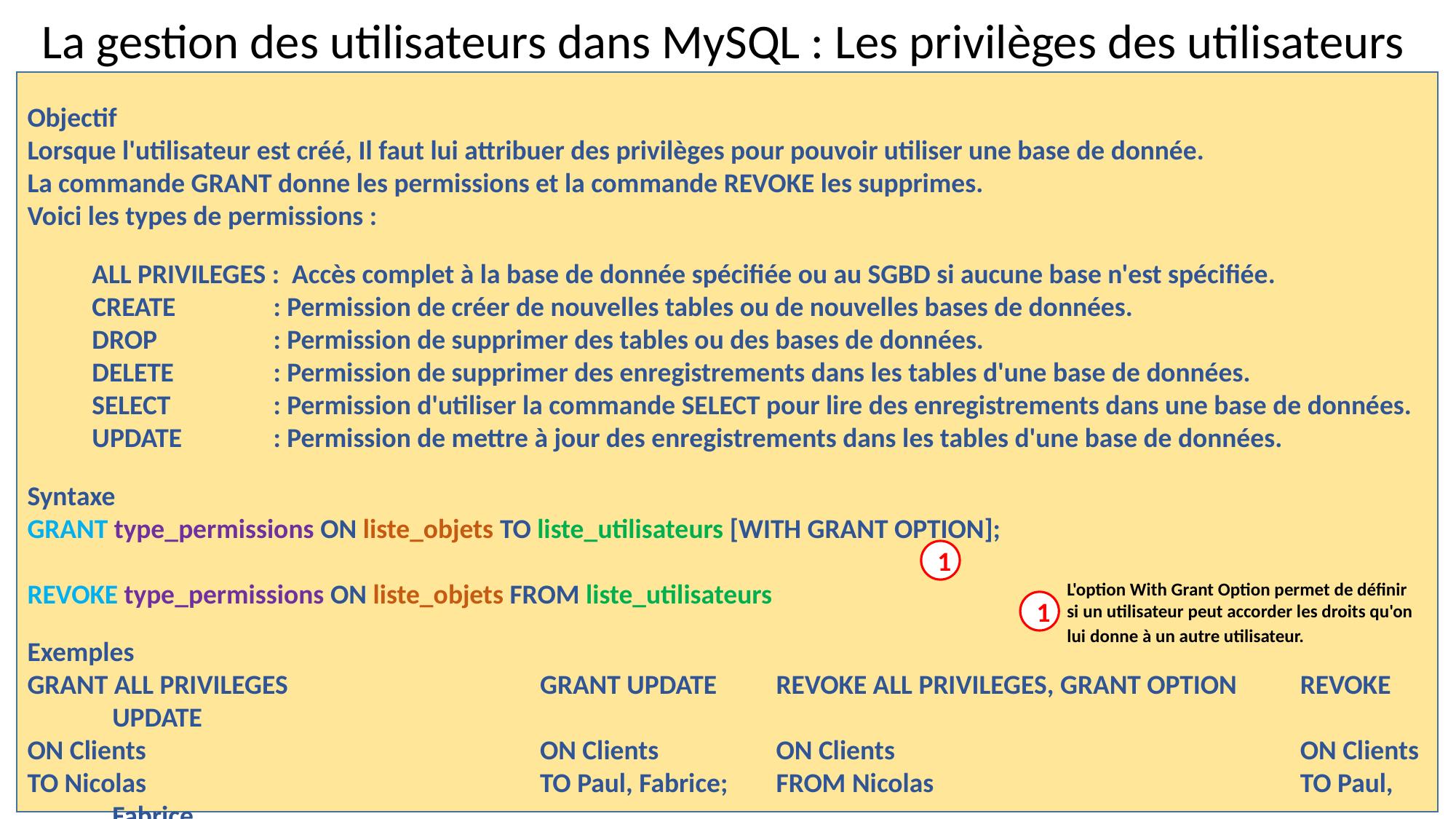

La gestion des utilisateurs dans MySQL : Les privilèges des utilisateurs

Objectif
Lorsque l'utilisateur est créé, Il faut lui attribuer des privilèges pour pouvoir utiliser une base de donnée.
La commande GRANT donne les permissions et la commande REVOKE les supprimes.
Voici les types de permissions :

ALL PRIVILEGES :  Accès complet à la base de donnée spécifiée ou au SGBD si aucune base n'est spécifiée.
CREATE 	: Permission de créer de nouvelles tables ou de nouvelles bases de données.
DROP 	: Permission de supprimer des tables ou des bases de données.
DELETE 	: Permission de supprimer des enregistrements dans les tables d'une base de données.
SELECT 	: Permission d'utiliser la commande SELECT pour lire des enregistrements dans une base de données.
UPDATE 	: Permission de mettre à jour des enregistrements dans les tables d'une base de données.

Syntaxe
GRANT type_permissions ON liste_objets TO liste_utilisateurs [WITH GRANT OPTION];

REVOKE type_permissions ON liste_objets FROM liste_utilisateurs

Exemples
GRANT ALL PRIVILEGES	GRANT UPDATE 	REVOKE ALL PRIVILEGES, GRANT OPTION	REVOKE UPDATE
ON Clients 	ON Clients	ON Clients	ON Clients
TO Nicolas	TO Paul, Fabrice;	FROM Nicolas	TO Paul, Fabrice
WITH GRANT OPTION;

1
L'option With Grant Option permet de définir si un utilisateur peut accorder les droits qu'on lui donne à un autre utilisateur.
1
(c) Philippe Maroudy - 2014
38